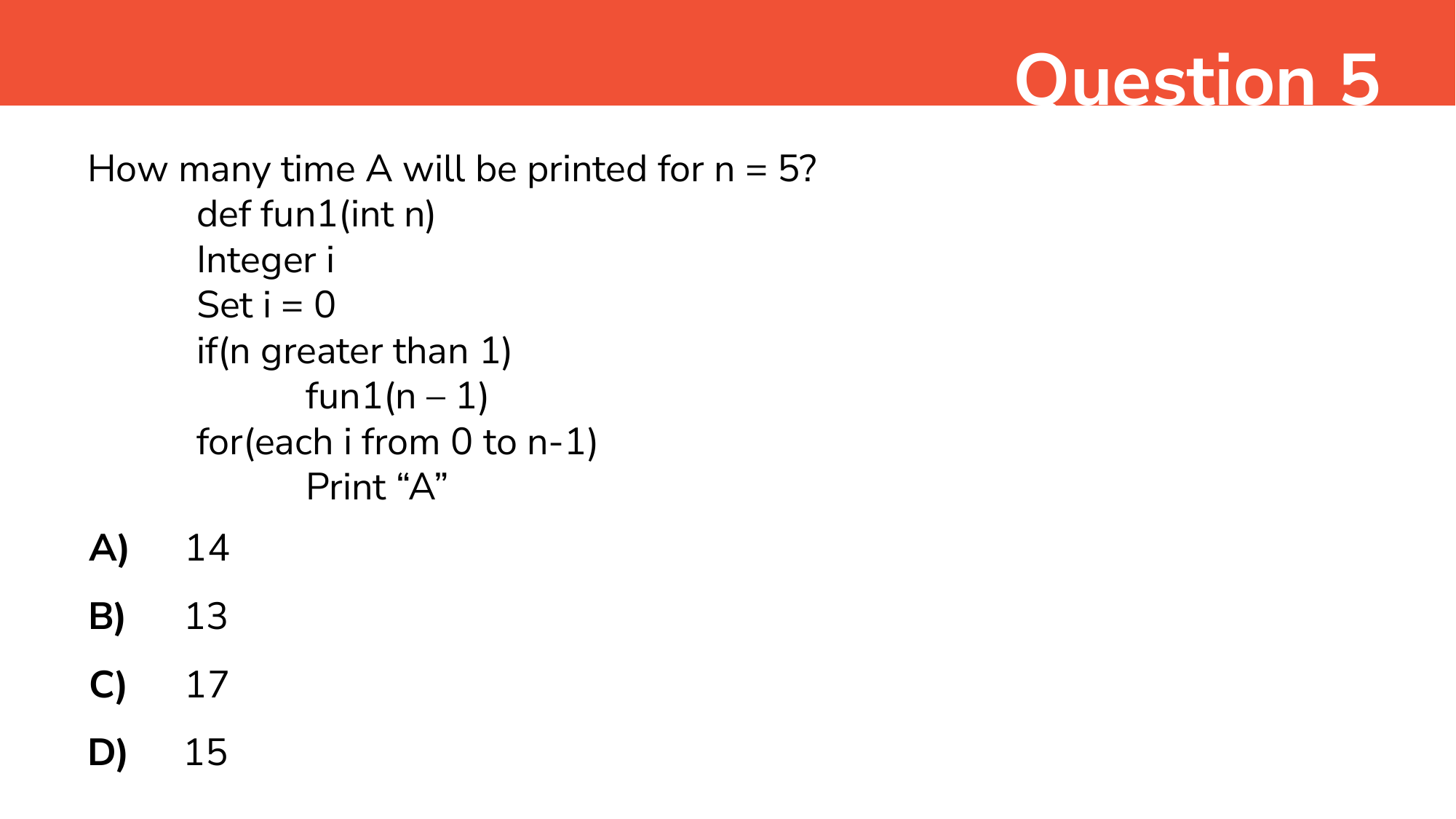

Question 5
How many time A will be printed for n = 5?
	def fun1(int n)
	Integer i
	Set i = 0
	if(n greater than 1)
		fun1(n – 1)
	for(each i from 0 to n-1)
		Print “A”
A)
14
B)
13
C)
17
D)
15